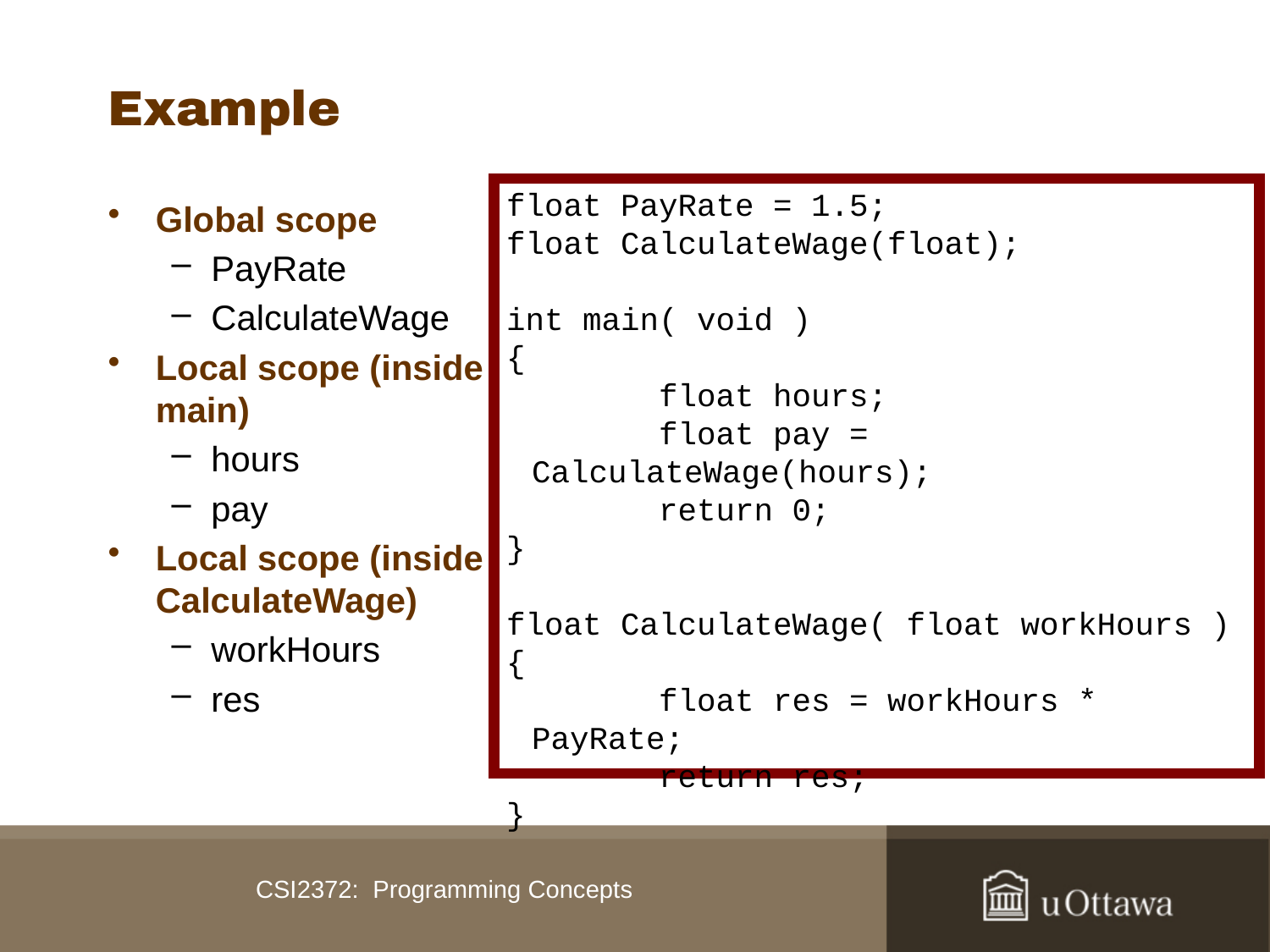

# Example
float PayRate = 1.5;
float CalculateWage(float);

int main( void )
{
		float hours;
		float pay = CalculateWage(hours);
		return 0;
}

float CalculateWage( float workHours )
{
		float res = workHours * PayRate;
		return res;
}
Global scope
PayRate
CalculateWage
Local scope (inside main)
hours
pay
Local scope (inside CalculateWage)
workHours
res

CSI2372:  Programming Concepts